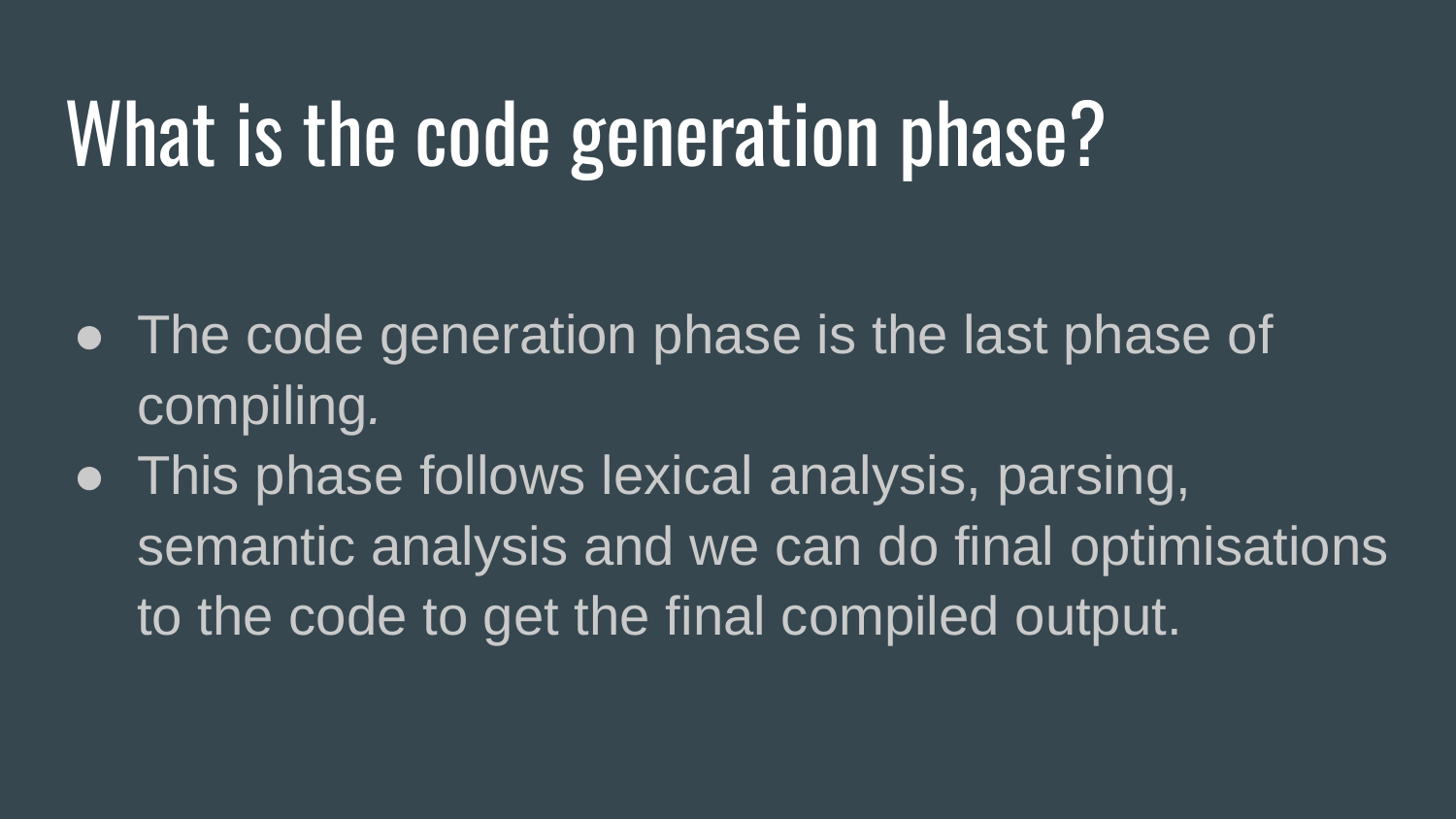

# What is the code generation phase?
The code generation phase is the last phase of compiling.
This phase follows lexical analysis, parsing, semantic analysis and we can do final optimisations to the code to get the final compiled output.